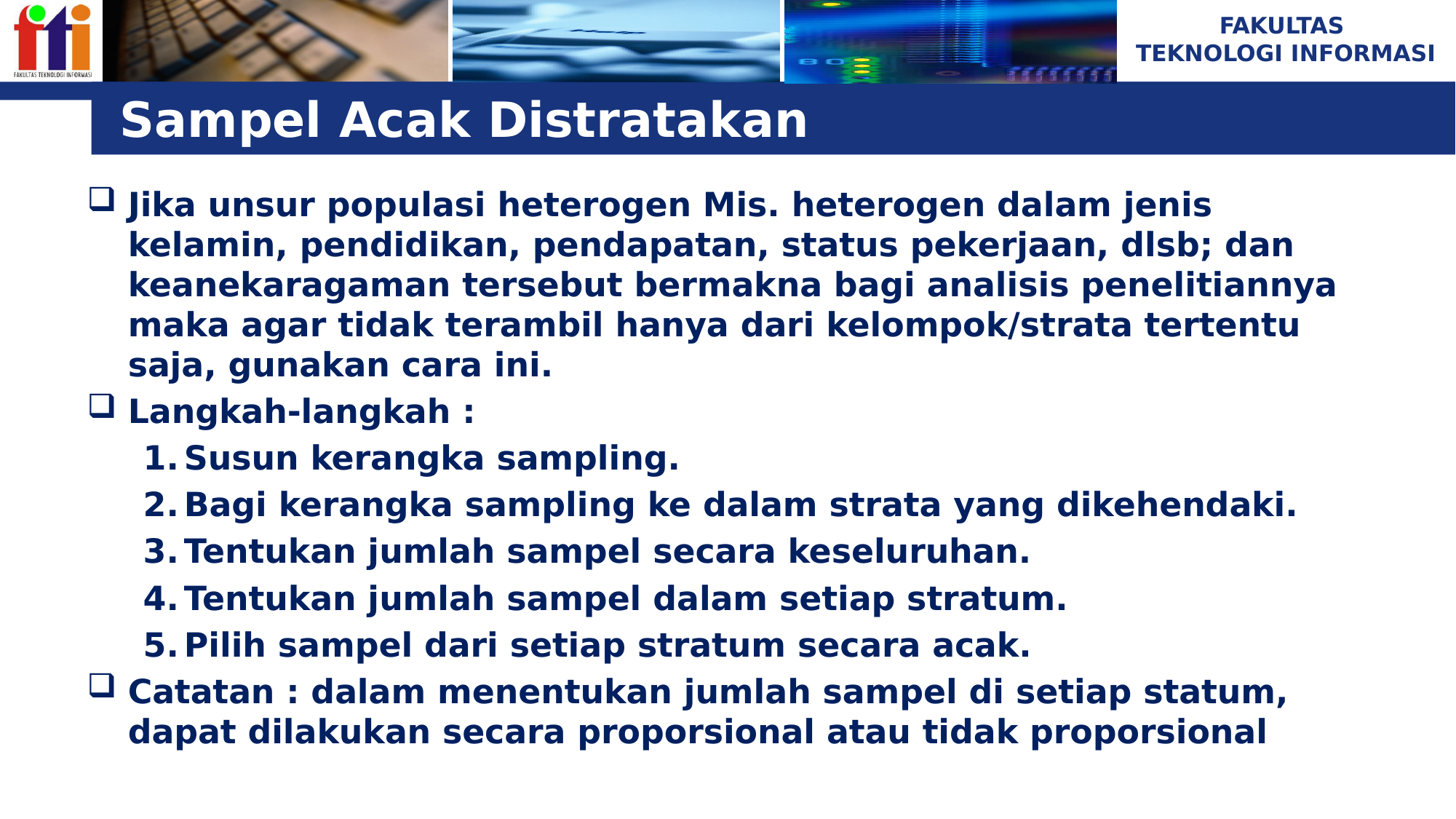

# Sampel Acak Distratakan
Jika unsur populasi heterogen Mis. heterogen dalam jenis kelamin, pendidikan, pendapatan, status pekerjaan, dlsb; dan keanekaragaman tersebut bermakna bagi analisis penelitiannya maka agar tidak terambil hanya dari kelompok/strata tertentu saja, gunakan cara ini.
Langkah-langkah :
Susun kerangka sampling.
Bagi kerangka sampling ke dalam strata yang dikehendaki.
Tentukan jumlah sampel secara keseluruhan.
Tentukan jumlah sampel dalam setiap stratum.
Pilih sampel dari setiap stratum secara acak.
Catatan : dalam menentukan jumlah sampel di setiap statum, dapat dilakukan secara proporsional atau tidak proporsional